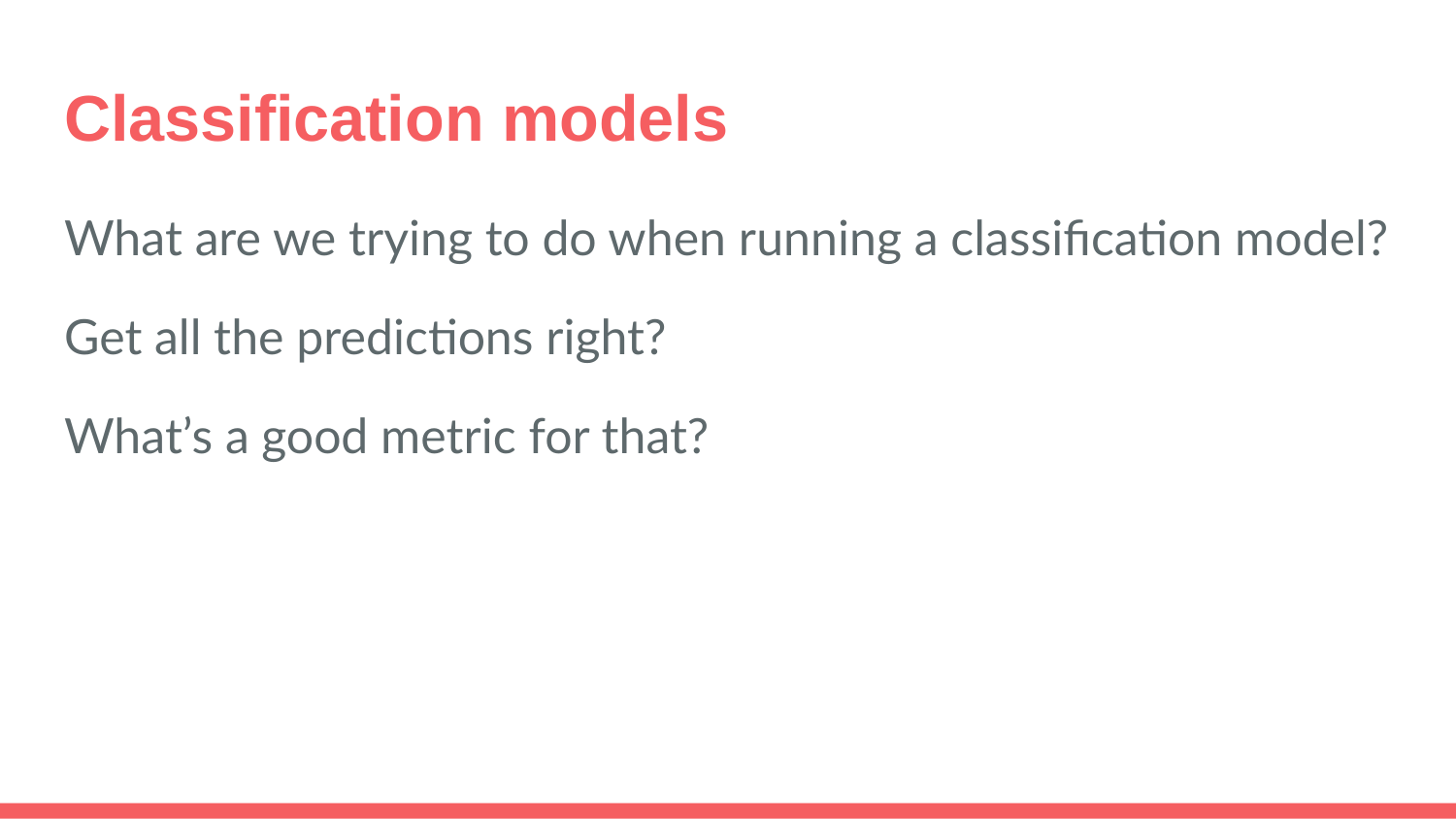

# Classification models
What are we trying to do when running a classification model?
Get all the predictions right?
What’s a good metric for that?